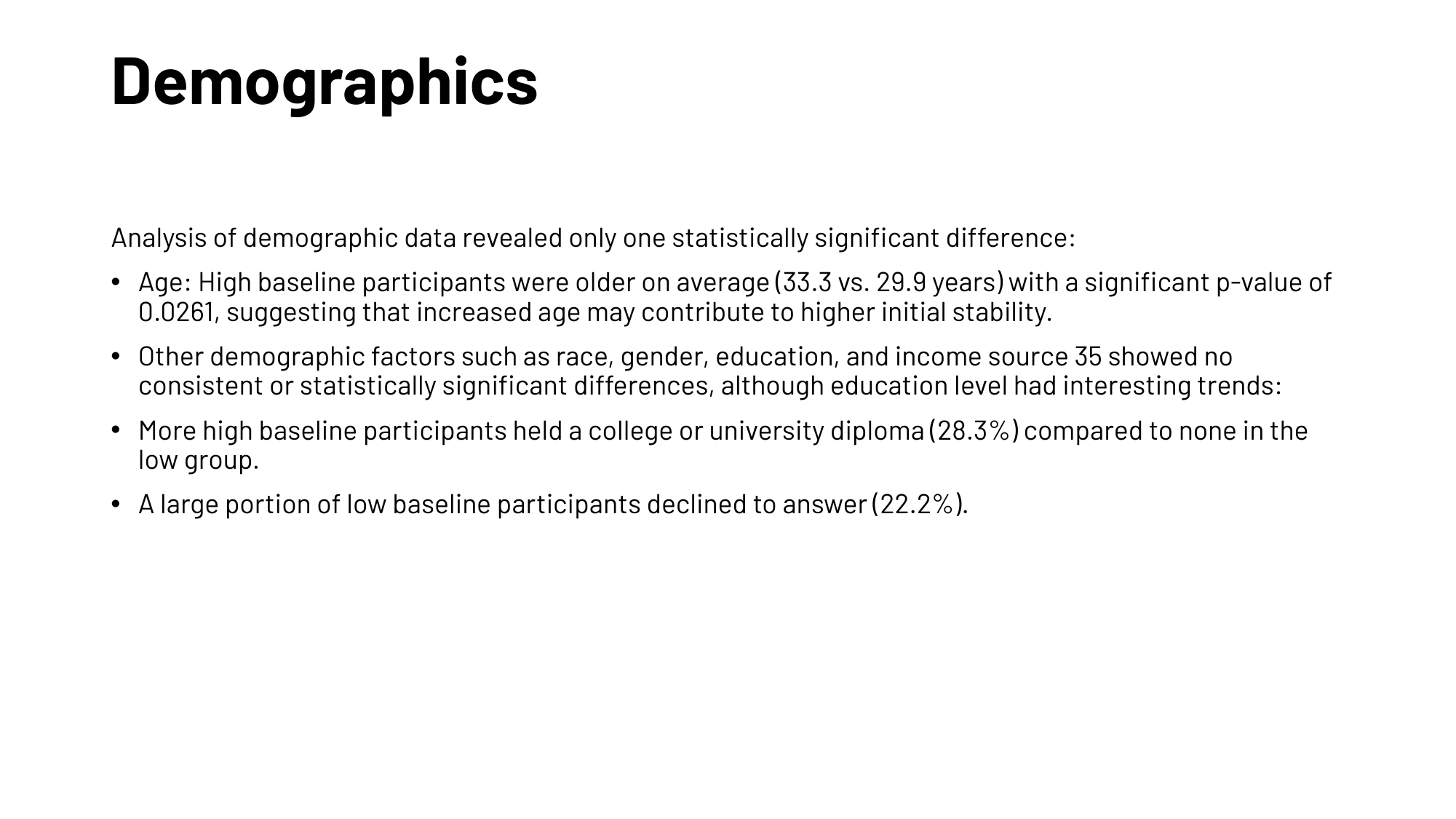

# Demographics
Analysis of demographic data revealed only one statistically significant difference:
Age: High baseline participants were older on average (33.3 vs. 29.9 years) with a significant p-value of 0.0261, suggesting that increased age may contribute to higher initial stability.
Other demographic factors such as race, gender, education, and income source 35 showed no consistent or statistically significant differences, although education level had interesting trends:
More high baseline participants held a college or university diploma (28.3%) compared to none in the low group.
A large portion of low baseline participants declined to answer (22.2%).